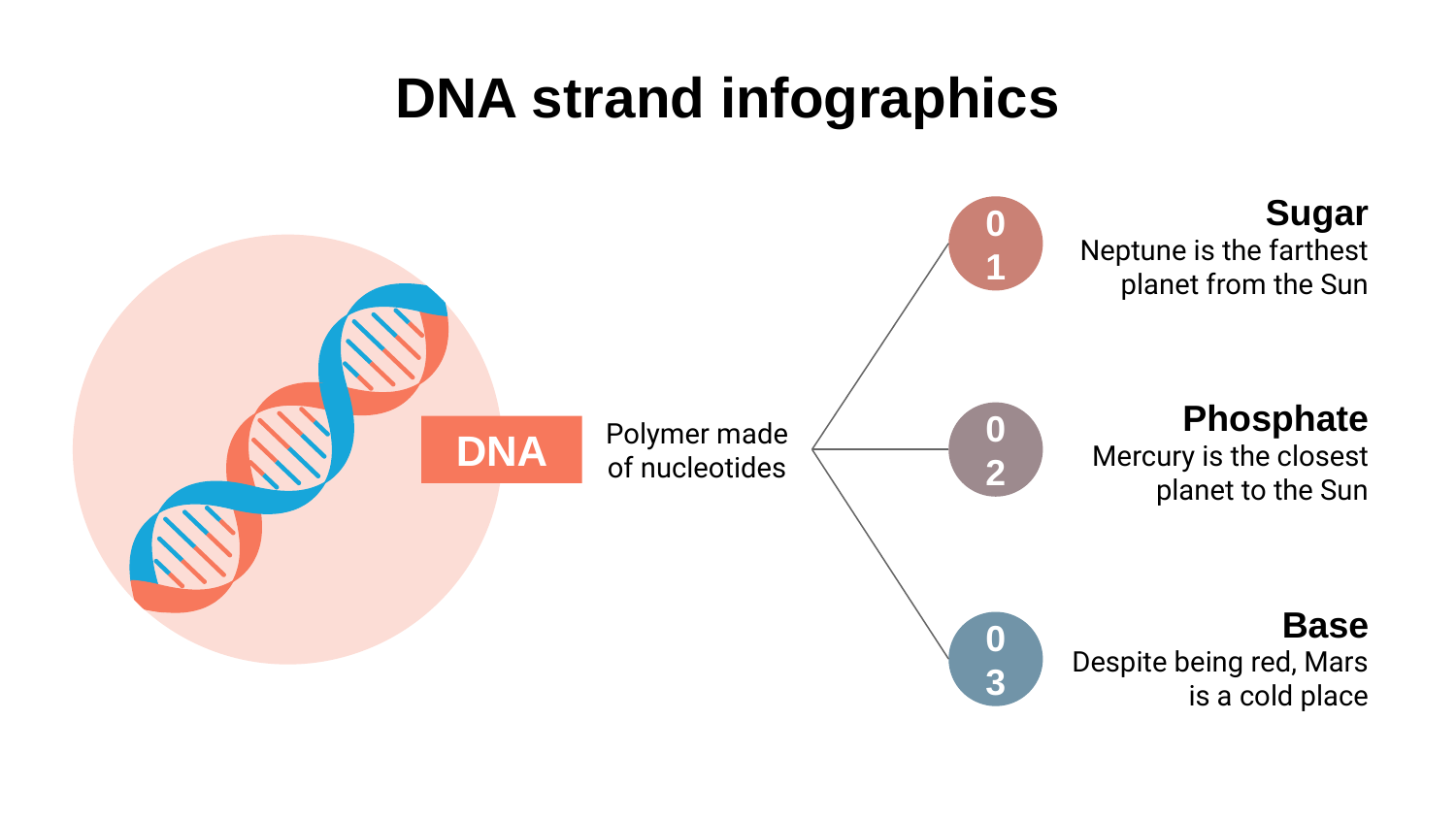

# DNA strand infographics
Sugar
01
Neptune is the farthest planet from the Sun

Phosphate
02
Mercury is the closest planet to the Sun
DNA
Polymer made of nucleotides
Base
03
Despite being red, Mars is a cold place